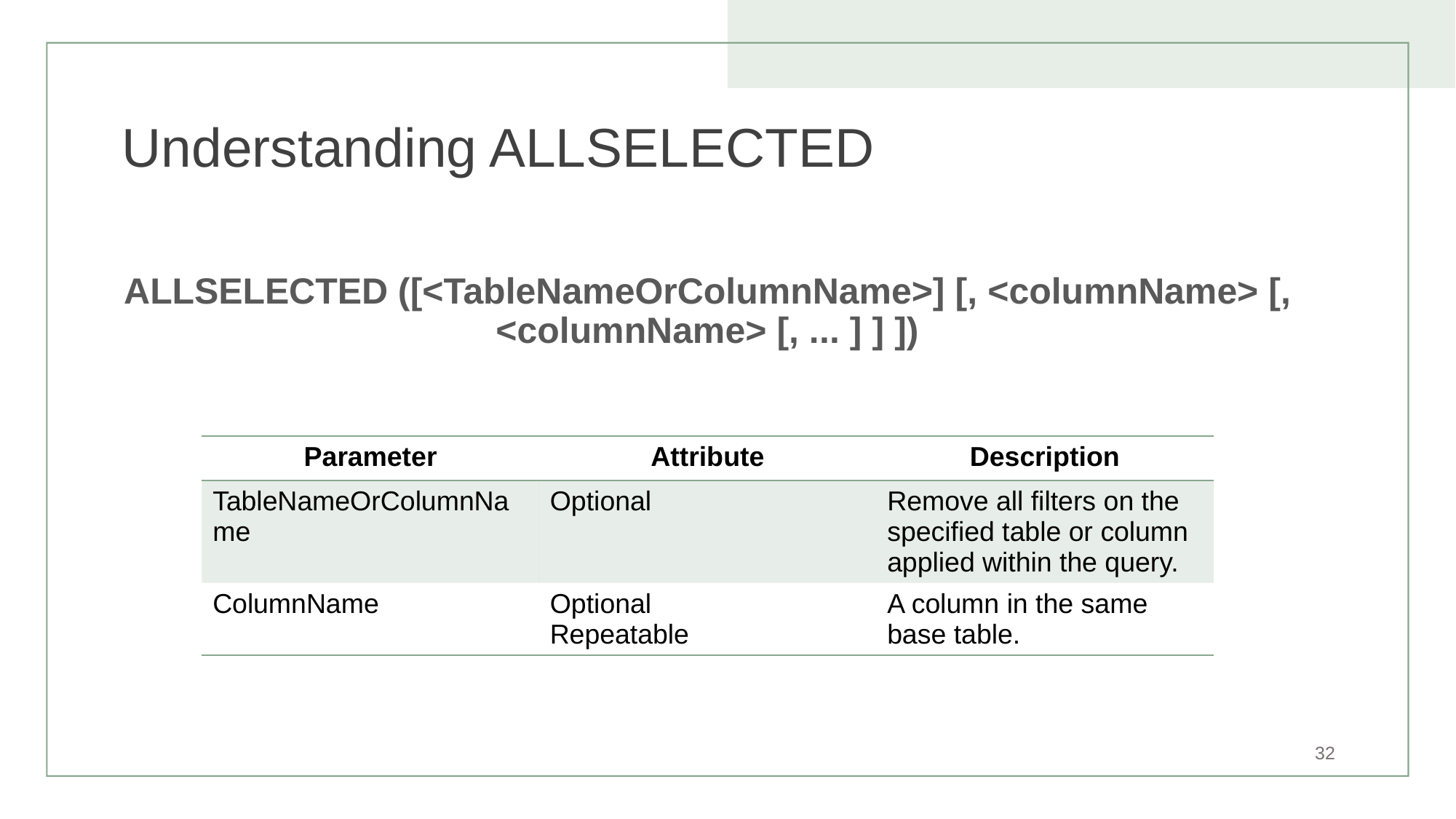

# Understanding ALLSELECTED
ALLSELECTED ([<TableNameOrColumnName>] [, <columnName> [, <columnName> [, ... ] ] ])
| Parameter | Attribute | Description |
| --- | --- | --- |
| TableNameOrColumnName | Optional | Remove all filters on the specified table or column applied within the query. |
| ColumnName | Optional Repeatable | A column in the same base table. |
32